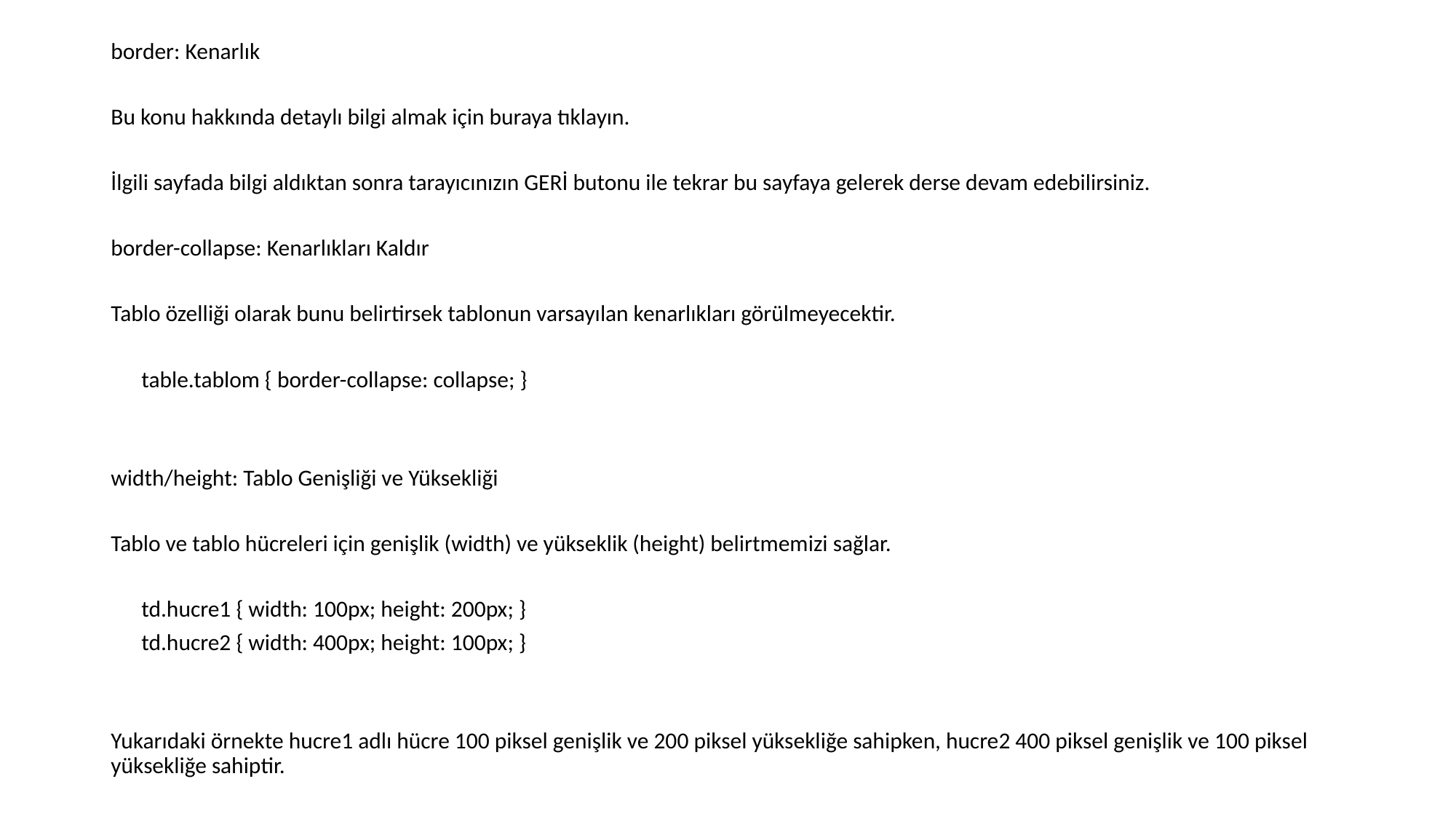

border: Kenarlık

Bu konu hakkında detaylı bilgi almak için buraya tıklayın.

İlgili sayfada bilgi aldıktan sonra tarayıcınızın GERİ butonu ile tekrar bu sayfaya gelerek derse devam edebilirsiniz.

border-collapse: Kenarlıkları Kaldır

Tablo özelliği olarak bunu belirtirsek tablonun varsayılan kenarlıkları görülmeyecektir.

      table.tablom { border-collapse: collapse; }

width/height: Tablo Genişliği ve Yüksekliği

Tablo ve tablo hücreleri için genişlik (width) ve yükseklik (height) belirtmemizi sağlar.

      td.hucre1 { width: 100px; height: 200px; }
      td.hucre2 { width: 400px; height: 100px; }

Yukarıdaki örnekte hucre1 adlı hücre 100 piksel genişlik ve 200 piksel yüksekliğe sahipken, hucre2 400 piksel genişlik ve 100 piksel yüksekliğe sahiptir.